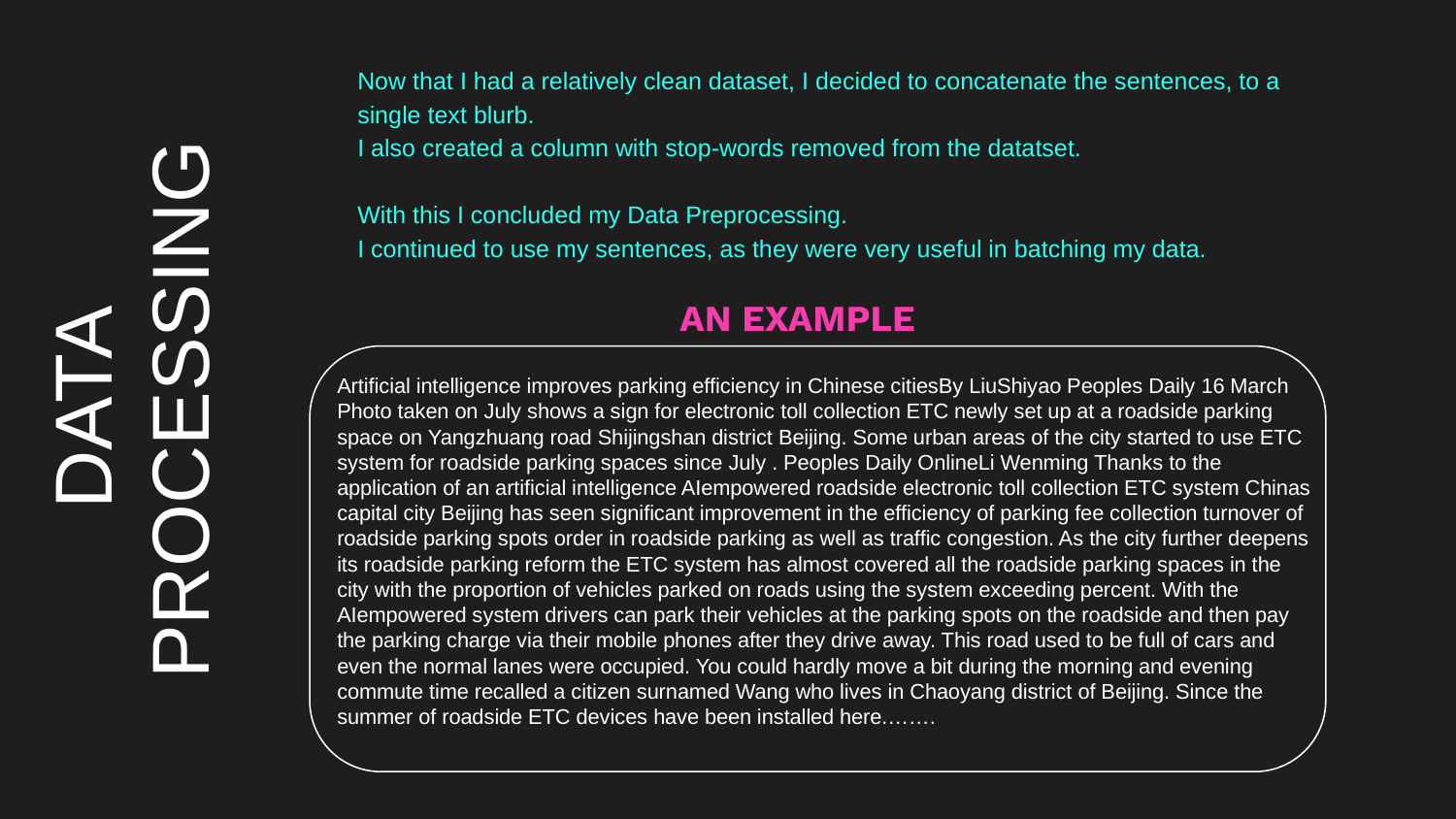

Now that I had a relatively clean dataset, I decided to concatenate the sentences, to a single text blurb.
I also created a column with stop-words removed from the datatset.

With this I concluded my Data Preprocessing.
I continued to use my sentences, as they were very useful in batching my data.

AN EXAMPLE

# DATA PROCESSING
Artificial intelligence improves parking efficiency in Chinese citiesBy LiuShiyao Peoples Daily 16 March Photo taken on July shows a sign for electronic toll collection ETC newly set up at a roadside parking space on Yangzhuang road Shijingshan district Beijing. Some urban areas of the city started to use ETC system for roadside parking spaces since July . Peoples Daily OnlineLi Wenming Thanks to the application of an artificial intelligence AIempowered roadside electronic toll collection ETC system Chinas capital city Beijing has seen significant improvement in the efficiency of parking fee collection turnover of roadside parking spots order in roadside parking as well as traffic congestion. As the city further deepens its roadside parking reform the ETC system has almost covered all the roadside parking spaces in the city with the proportion of vehicles parked on roads using the system exceeding percent. With the AIempowered system drivers can park their vehicles at the parking spots on the roadside and then pay the parking charge via their mobile phones after they drive away. This road used to be full of cars and even the normal lanes were occupied. You could hardly move a bit during the morning and evening commute time recalled a citizen surnamed Wang who lives in Chaoyang district of Beijing. Since the summer of roadside ETC devices have been installed here.…….